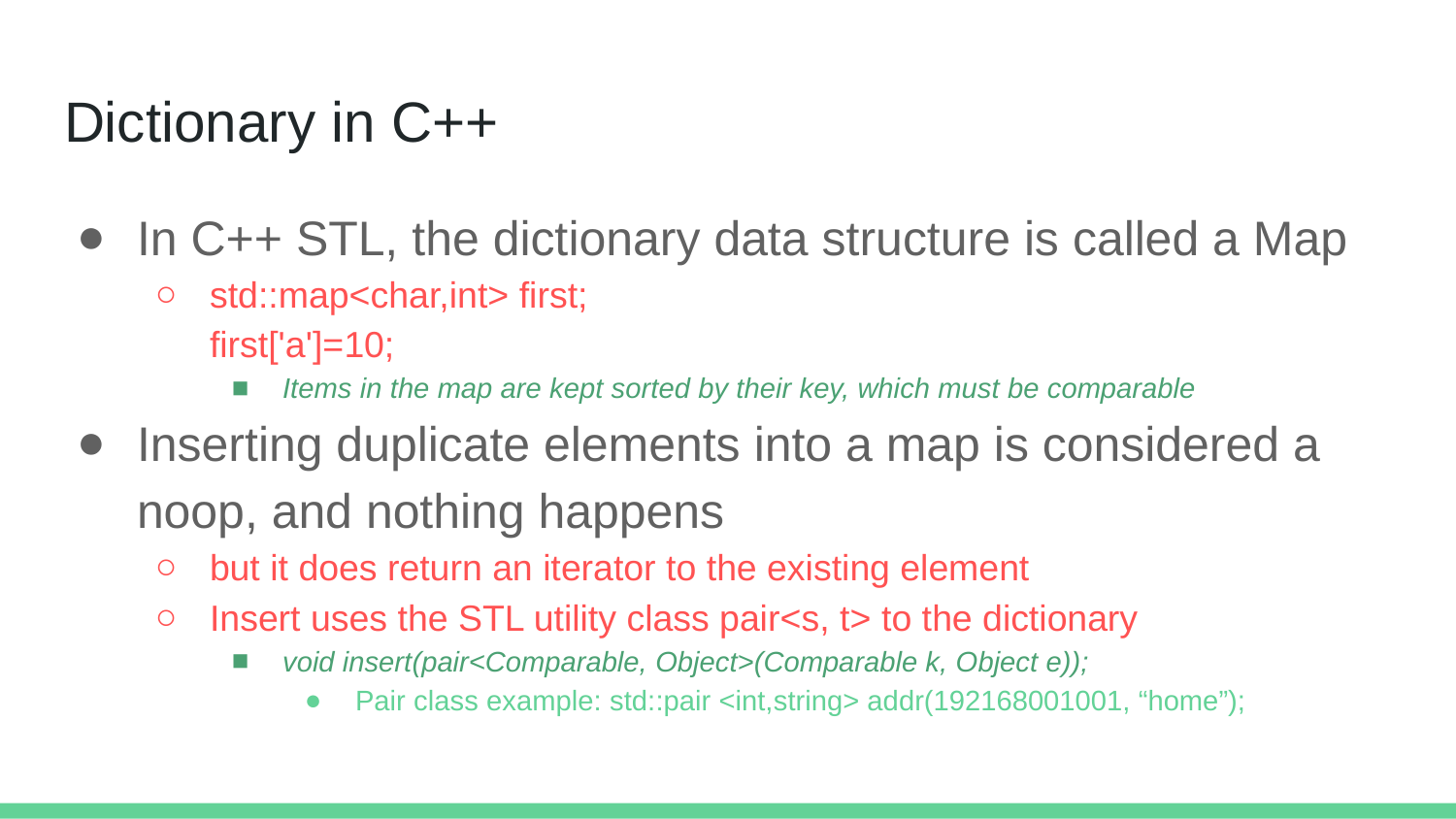

# Dictionary in C++
In C++ STL, the dictionary data structure is called a Map
std::map<char,int> first;
first['a']=10;
Items in the map are kept sorted by their key, which must be comparable
Inserting duplicate elements into a map is considered a noop, and nothing happens
but it does return an iterator to the existing element
Insert uses the STL utility class pair<s, t> to the dictionary
void insert(pair<Comparable, Object>(Comparable k, Object e));
Pair class example: std::pair <int,string> addr(192168001001, “home”);